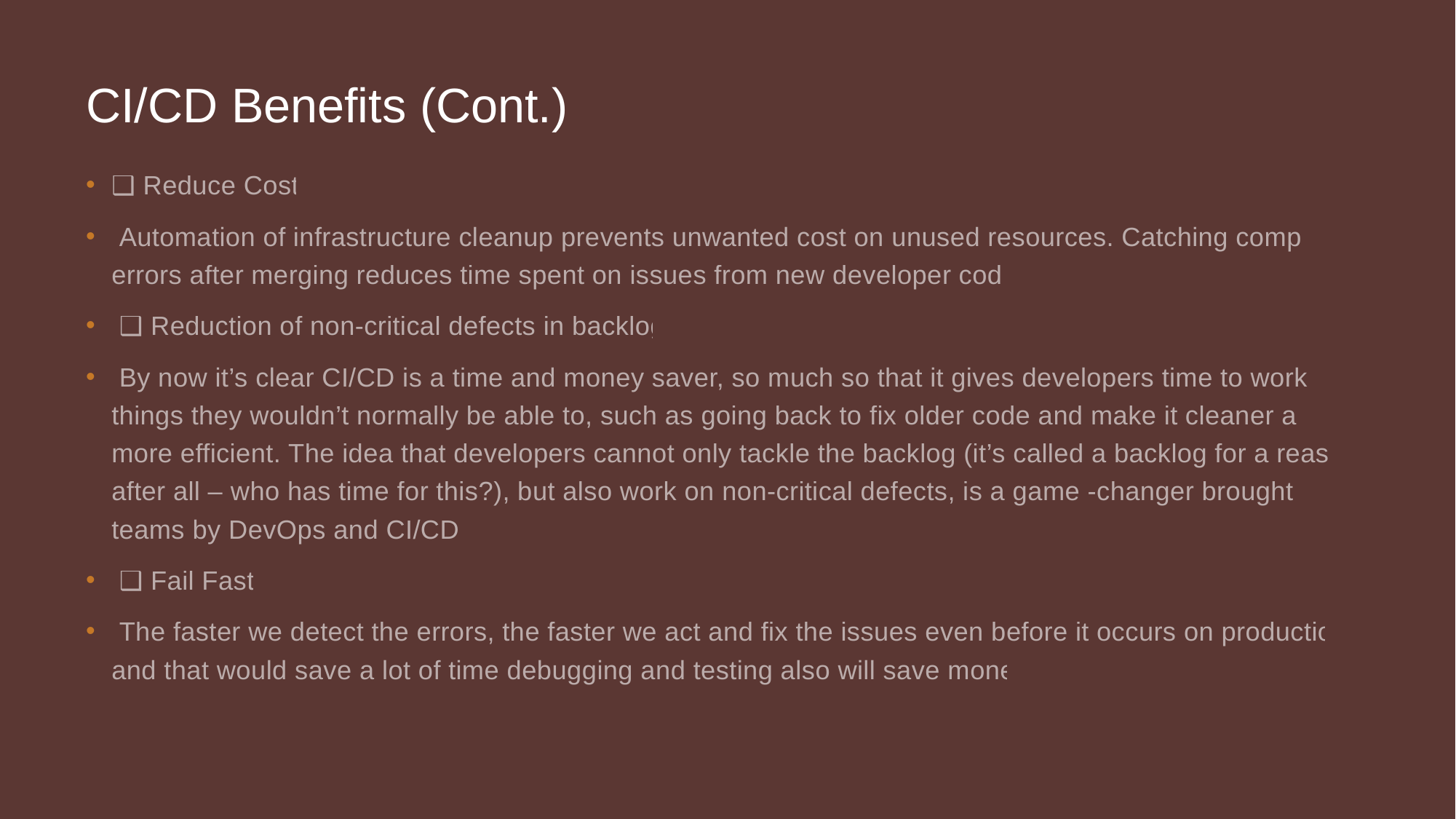

# CI/CD Benefits (Cont.)
❑ Reduce Cost
 Automation of infrastructure cleanup prevents unwanted cost on unused resources. Catching compile errors after merging reduces time spent on issues from new developer code.
 ❑ Reduction of non-critical defects in backlog
 By now it’s clear CI/CD is a time and money saver, so much so that it gives developers time to work on things they wouldn’t normally be able to, such as going back to fix older code and make it cleaner and more efficient. The idea that developers cannot only tackle the backlog (it’s called a backlog for a reason after all – who has time for this?), but also work on non-critical defects, is a game -changer brought to teams by DevOps and CI/CD.
 ❑ Fail Fast
 The faster we detect the errors, the faster we act and fix the issues even before it occurs on production, and that would save a lot of time debugging and testing also will save money